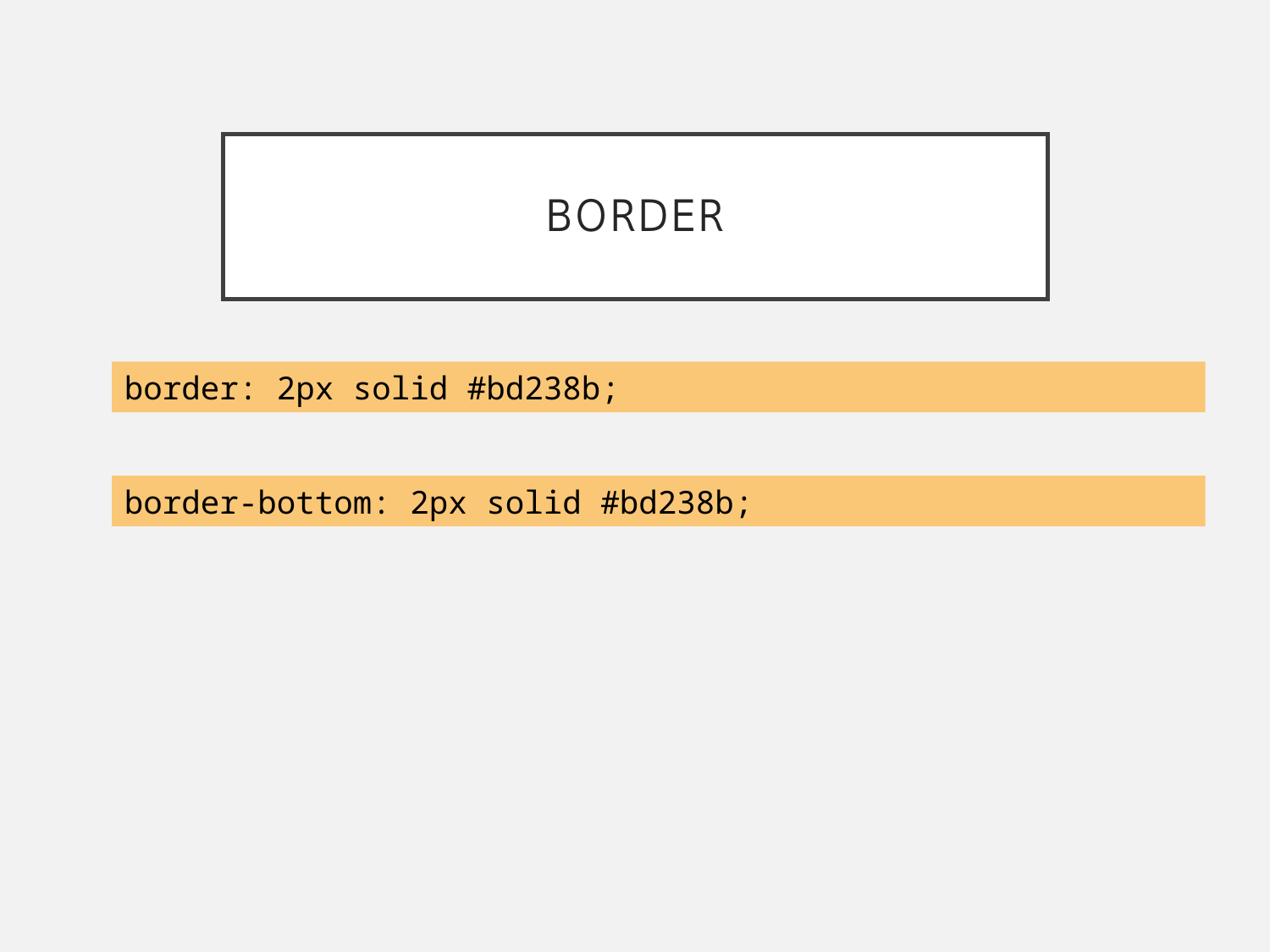

# Border
border: 2px solid #bd238b;
border-bottom: 2px solid #bd238b;